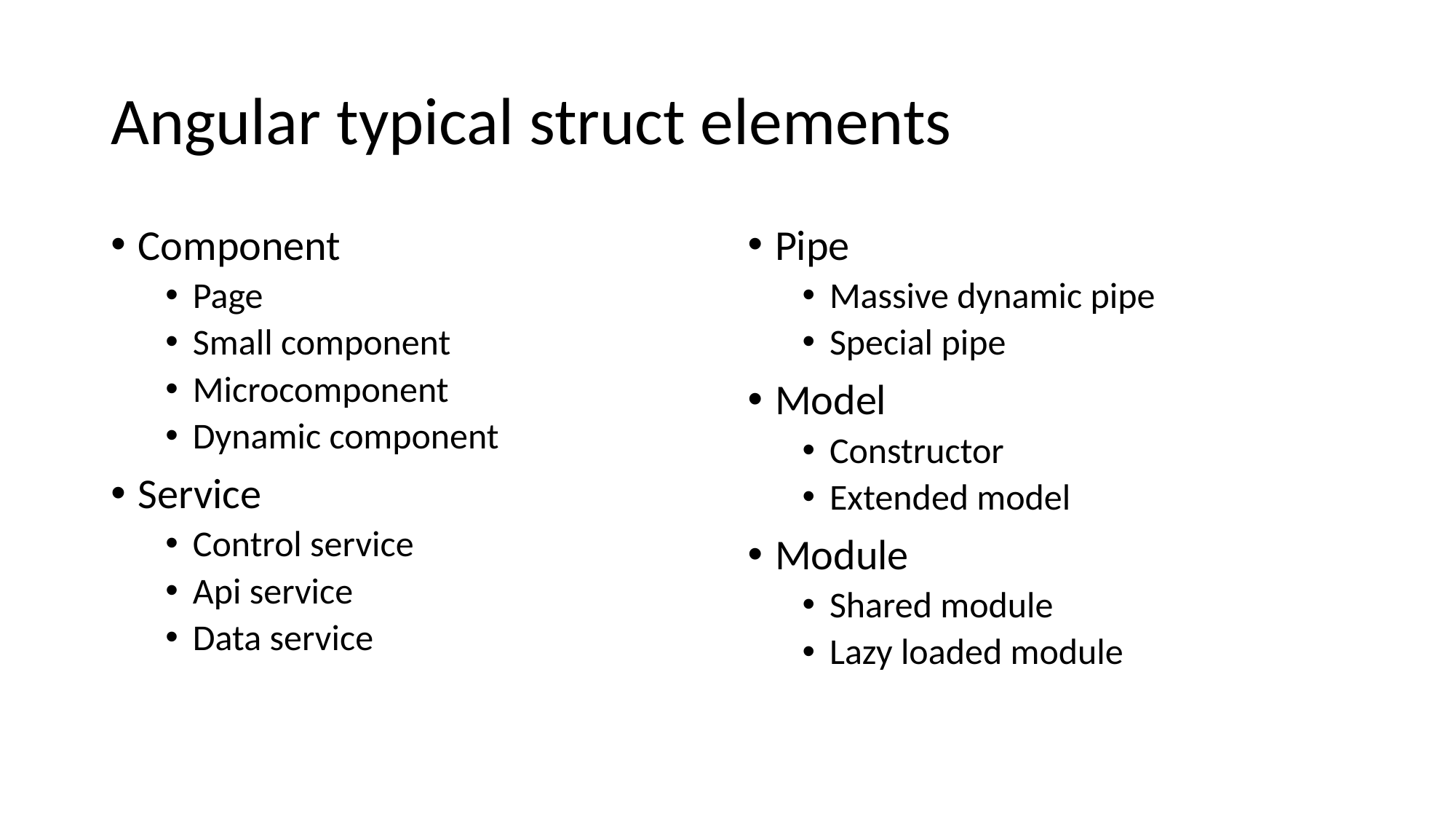

# Angular typical struct elements
Component
Page
Small component
Microcomponent
Dynamic component
Service
Control service
Api service
Data service

Pipe
Massive dynamic pipe
Special pipe
Model
Constructor
Extended model
Module
Shared module
Lazy loaded module